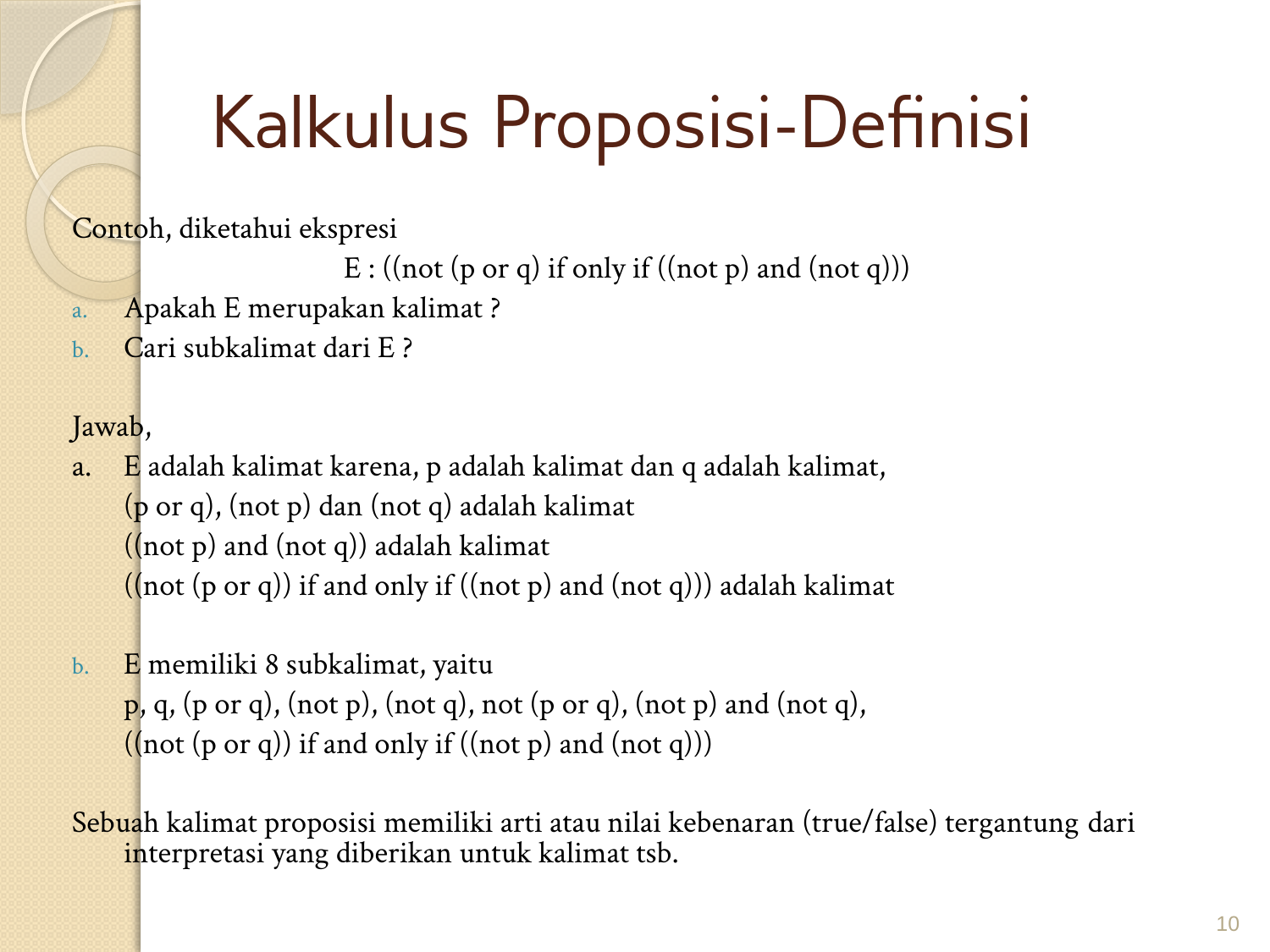

# Kalkulus Proposisi-Definisi
Contoh, diketahui ekspresi
E : ((not (p or q) if only if ((not p) and (not q)))
Apakah E merupakan kalimat ?
Cari subkalimat dari E ?

Jawab,
a. 	E adalah kalimat karena, p adalah kalimat dan q adalah kalimat,
	(p or q), (not p) dan (not q) adalah kalimat
	((not p) and (not q)) adalah kalimat
	((not (p or q)) if and only if ((not p) and (not q))) adalah kalimat

E memiliki 8 subkalimat, yaitu
	p, q, (p or q), (not p), (not q), not (p or q), (not p) and (not q),
	((not (p or q)) if and only if ((not p) and (not q)))

Sebuah kalimat proposisi memiliki arti atau nilai kebenaran (true/false) tergantung dari interpretasi yang diberikan untuk kalimat tsb.
10